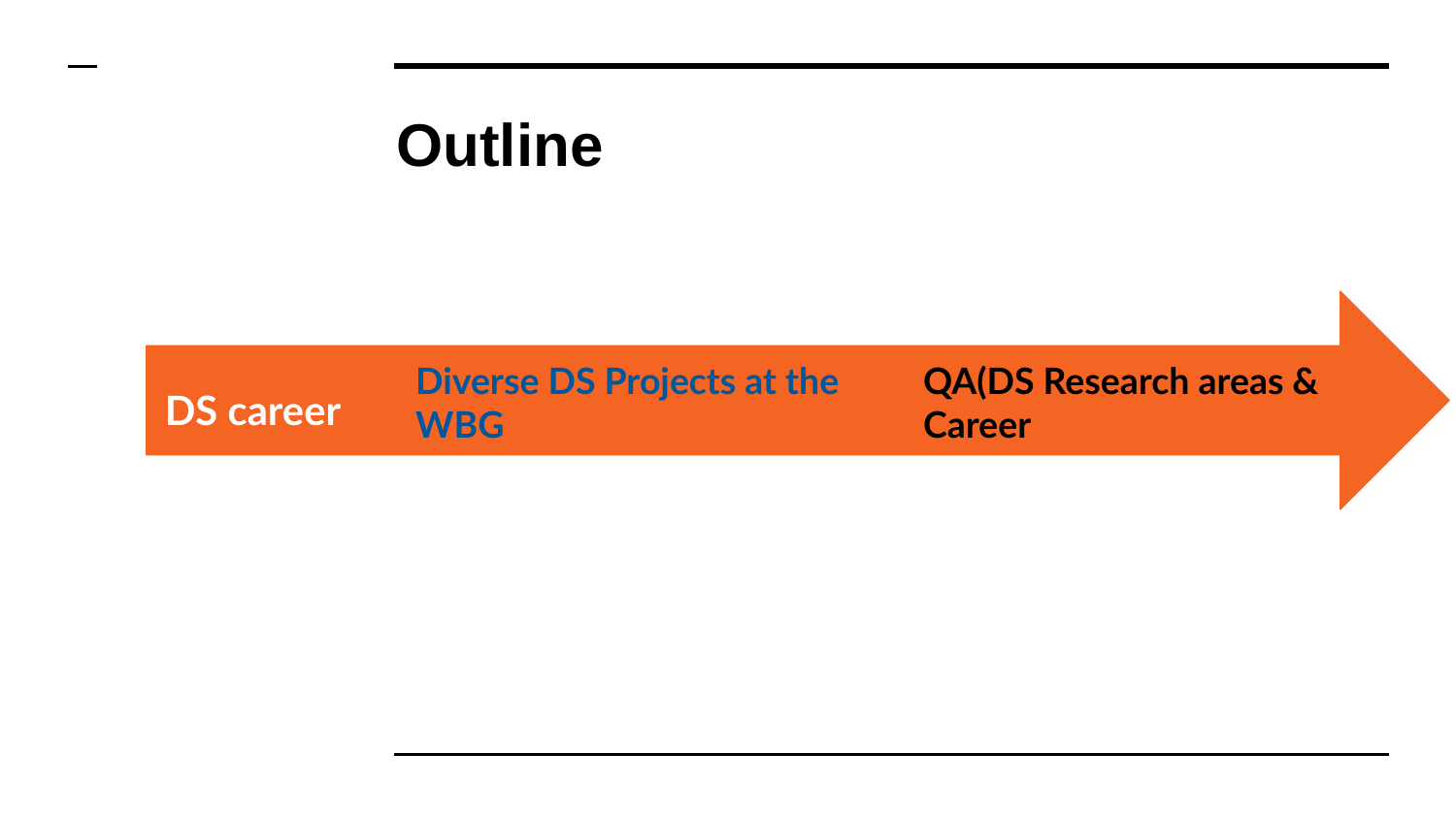

# Outline

Diverse DS Projects at the WBG
QA(DS Research areas & Career
DS career